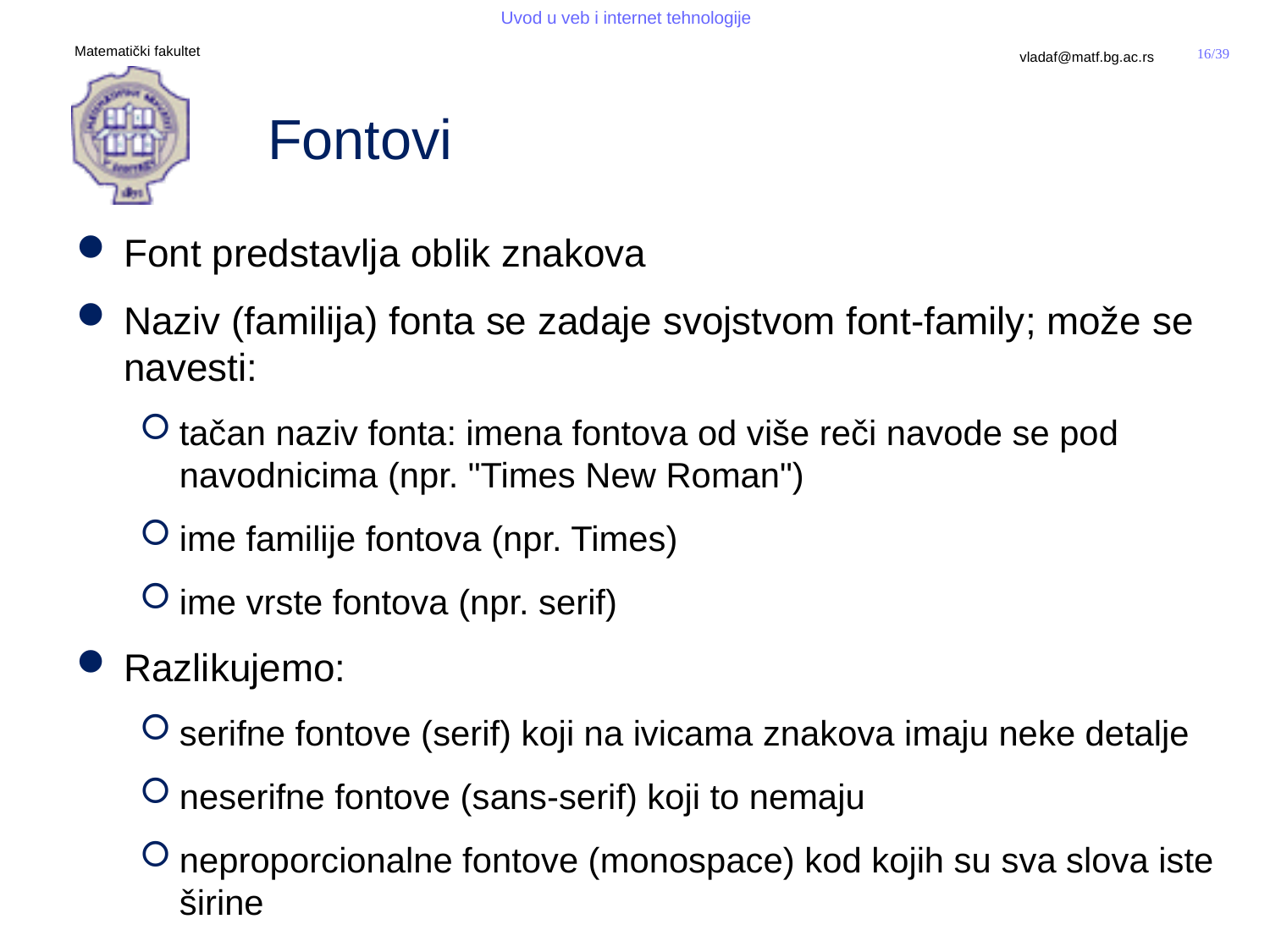

# Fontovi
Font predstavlja oblik znakova
Naziv (familija) fonta se zadaje svojstvom font-family; može se navesti:
tačan naziv fonta: imena fontova od više reči navode se pod navodnicima (npr. "Times New Roman")
ime familije fontova (npr. Times)
ime vrste fontova (npr. serif)
Razlikujemo:
serifne fontove (serif) koji na ivicama znakova imaju neke detalje
neserifne fontove (sans-serif) koji to nemaju
neproporcionalne fontove (monospace) kod kojih su sva slova iste širine